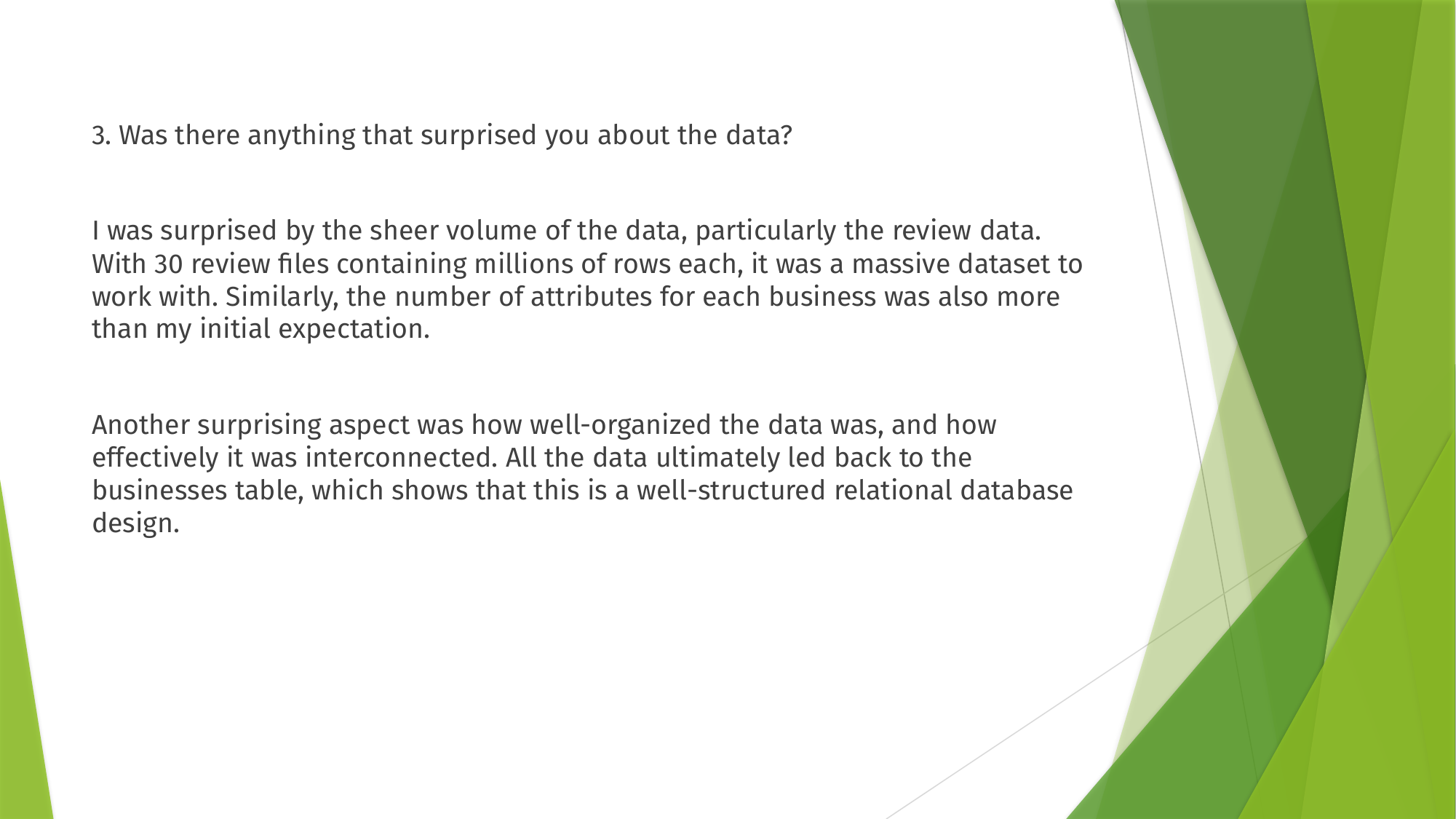

3. Was there anything that surprised you about the data?

I was surprised by the sheer volume of the data, particularly the review data. With 30 review files containing millions of rows each, it was a massive dataset to work with. Similarly, the number of attributes for each business was also more than my initial expectation.

Another surprising aspect was how well-organized the data was, and how effectively it was interconnected. All the data ultimately led back to the businesses table, which shows that this is a well-structured relational database design.